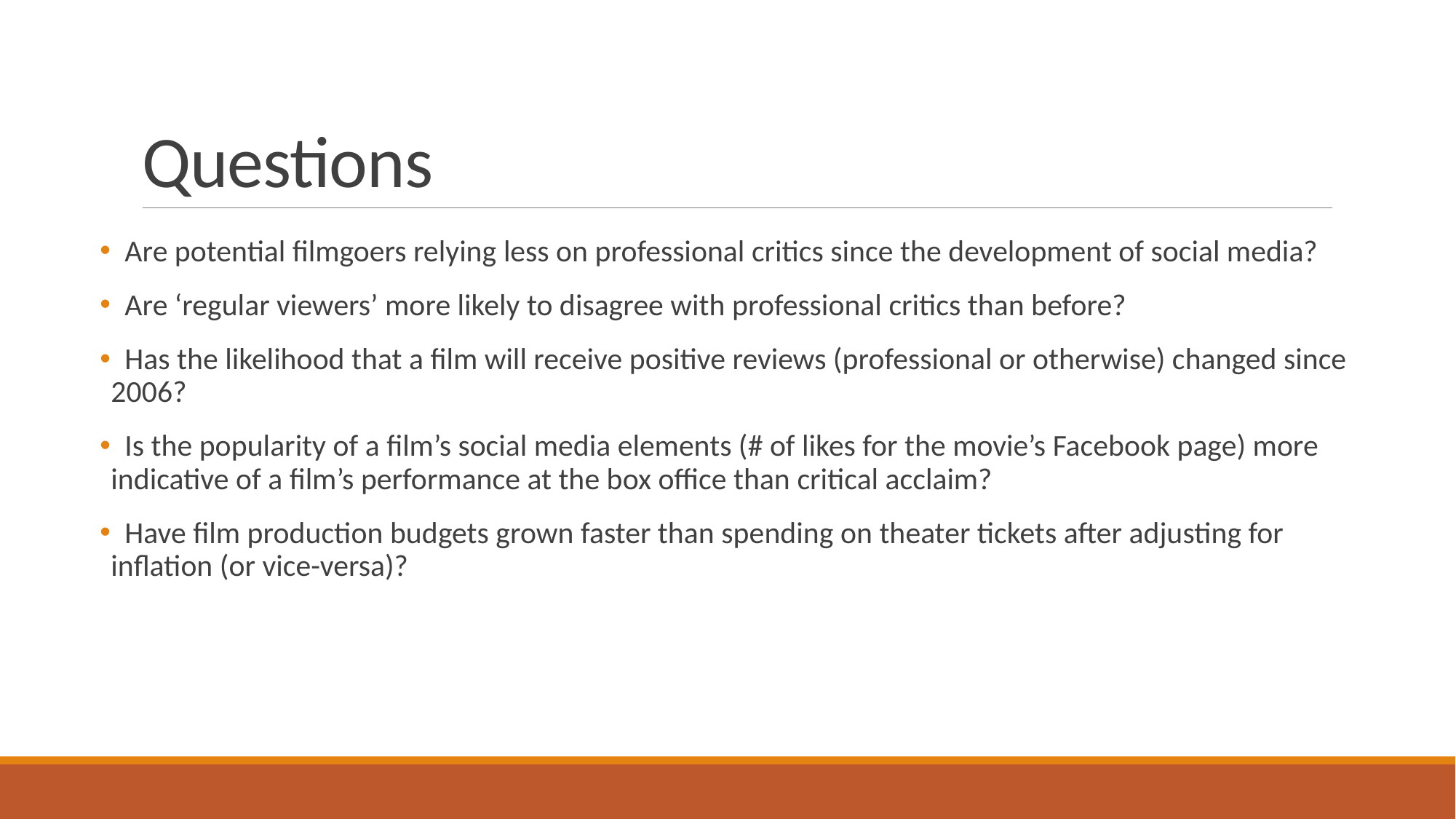

# Questions
  Are potential filmgoers relying less on professional critics since the development of social media?
  Are ‘regular viewers’ more likely to disagree with professional critics than before?
  Has the likelihood that a film will receive positive reviews (professional or otherwise) changed since 2006?
  Is the popularity of a film’s social media elements (# of likes for the movie’s Facebook page) more indicative of a film’s performance at the box office than critical acclaim?
  Have film production budgets grown faster than spending on theater tickets after adjusting for inflation (or vice-versa)?